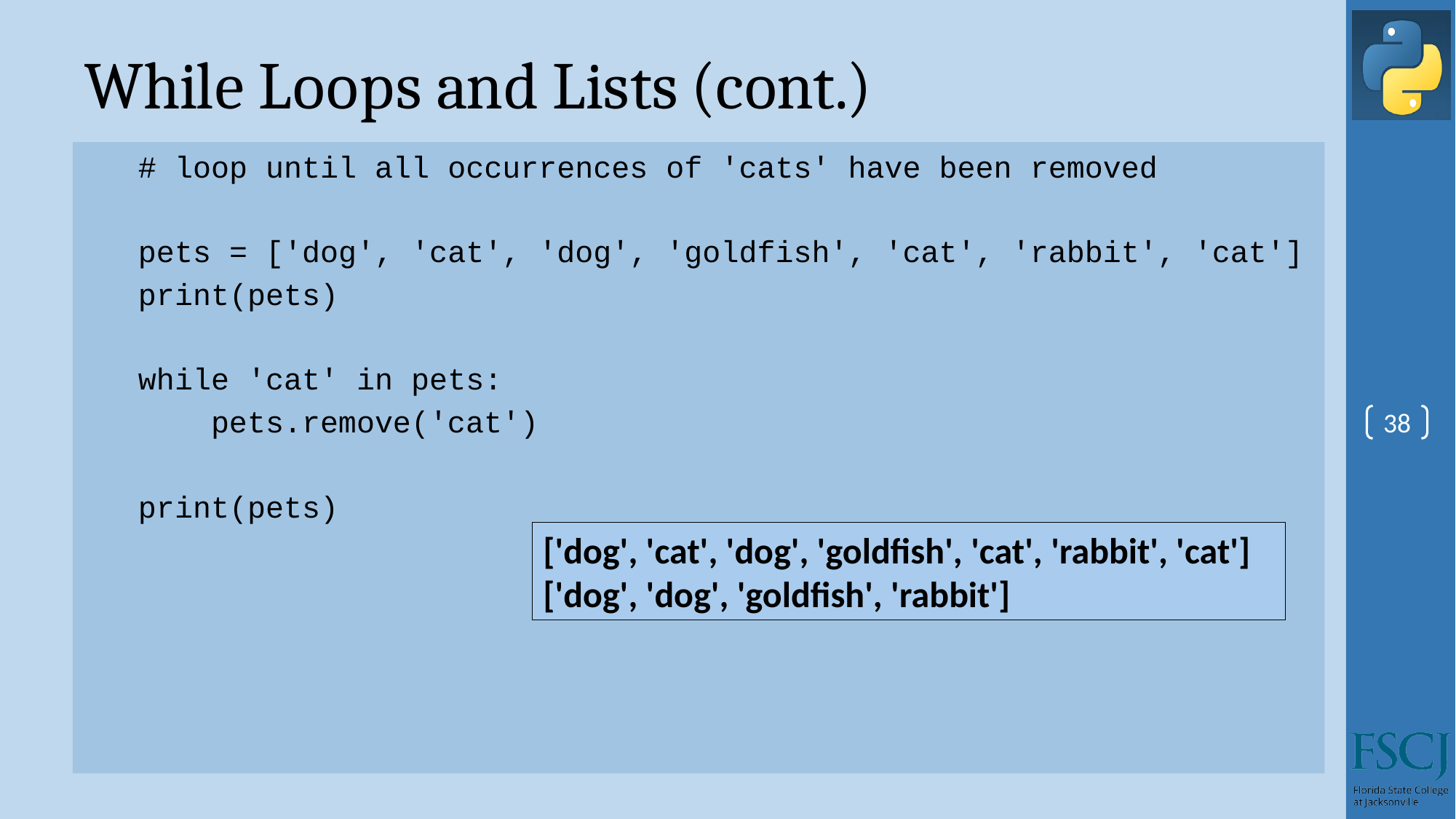

# While Loops and Lists (cont.)
# loop until all occurrences of 'cats' have been removed

pets = ['dog', 'cat', 'dog', 'goldfish', 'cat', 'rabbit', 'cat']
print(pets)

while 'cat' in pets:
    pets.remove('cat')

print(pets)
38
['dog', 'cat', 'dog', 'goldfish', 'cat', 'rabbit', 'cat']
['dog', 'dog', 'goldfish', 'rabbit']